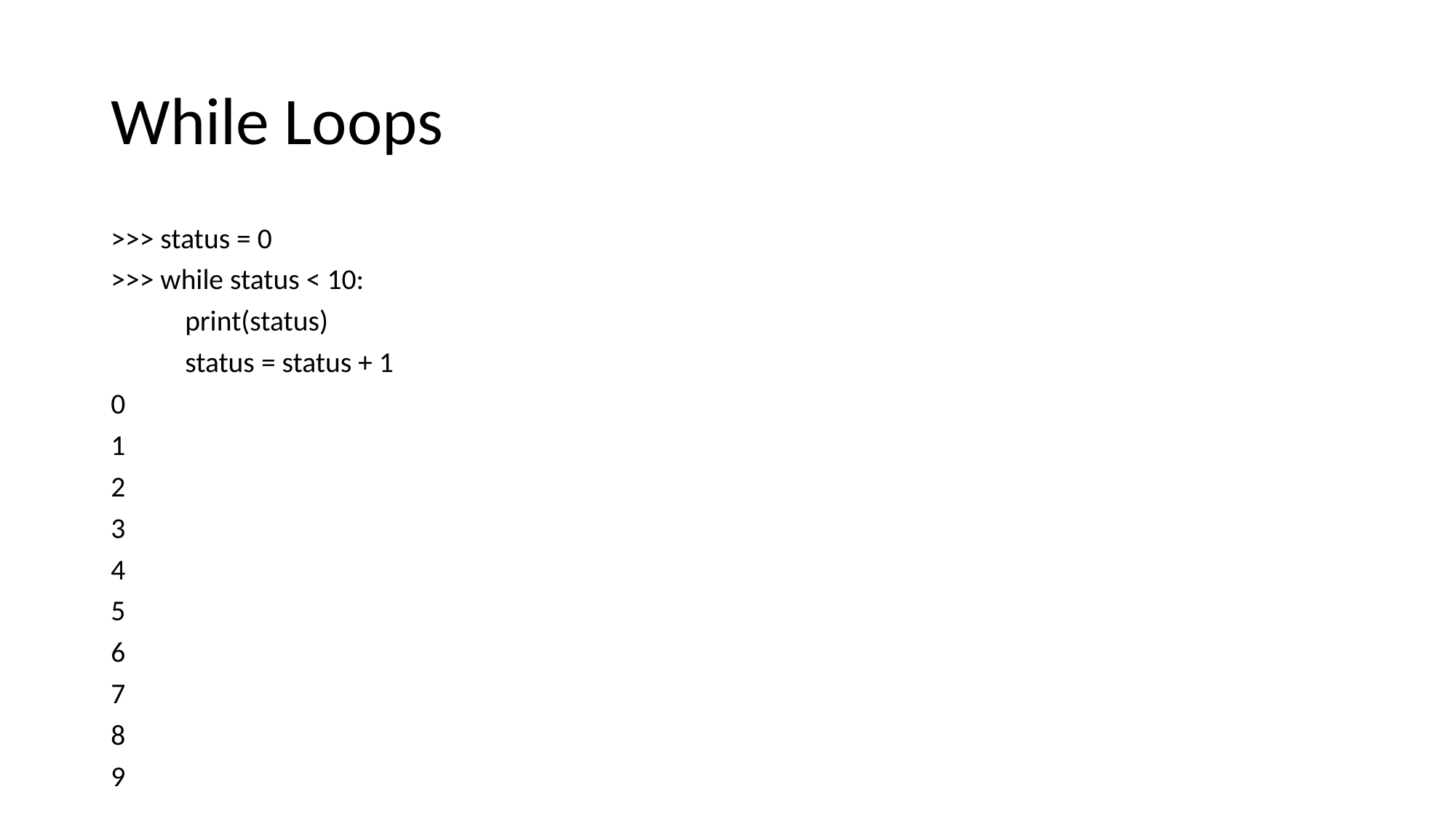

# While Loops
>>> status = 0
>>> while status < 10:
	print(status)
	status = status + 1
0
1
2
3
4
5
6
7
8
9